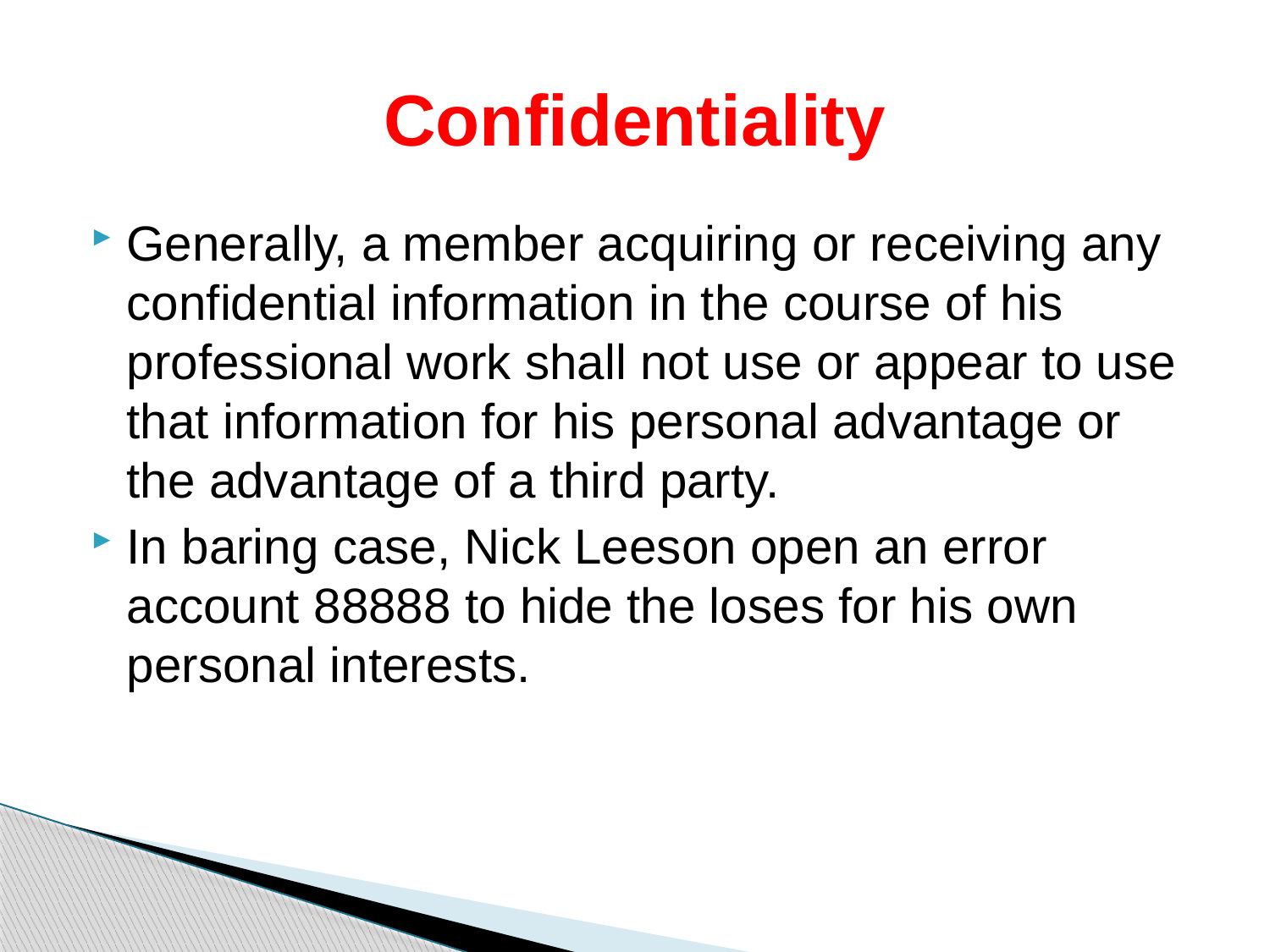

# Confidentiality
Generally, a member acquiring or receiving any confidential information in the course of his professional work shall not use or appear to use that information for his personal advantage or the advantage of a third party.
In baring case, Nick Leeson open an error account 88888 to hide the loses for his own personal interests.